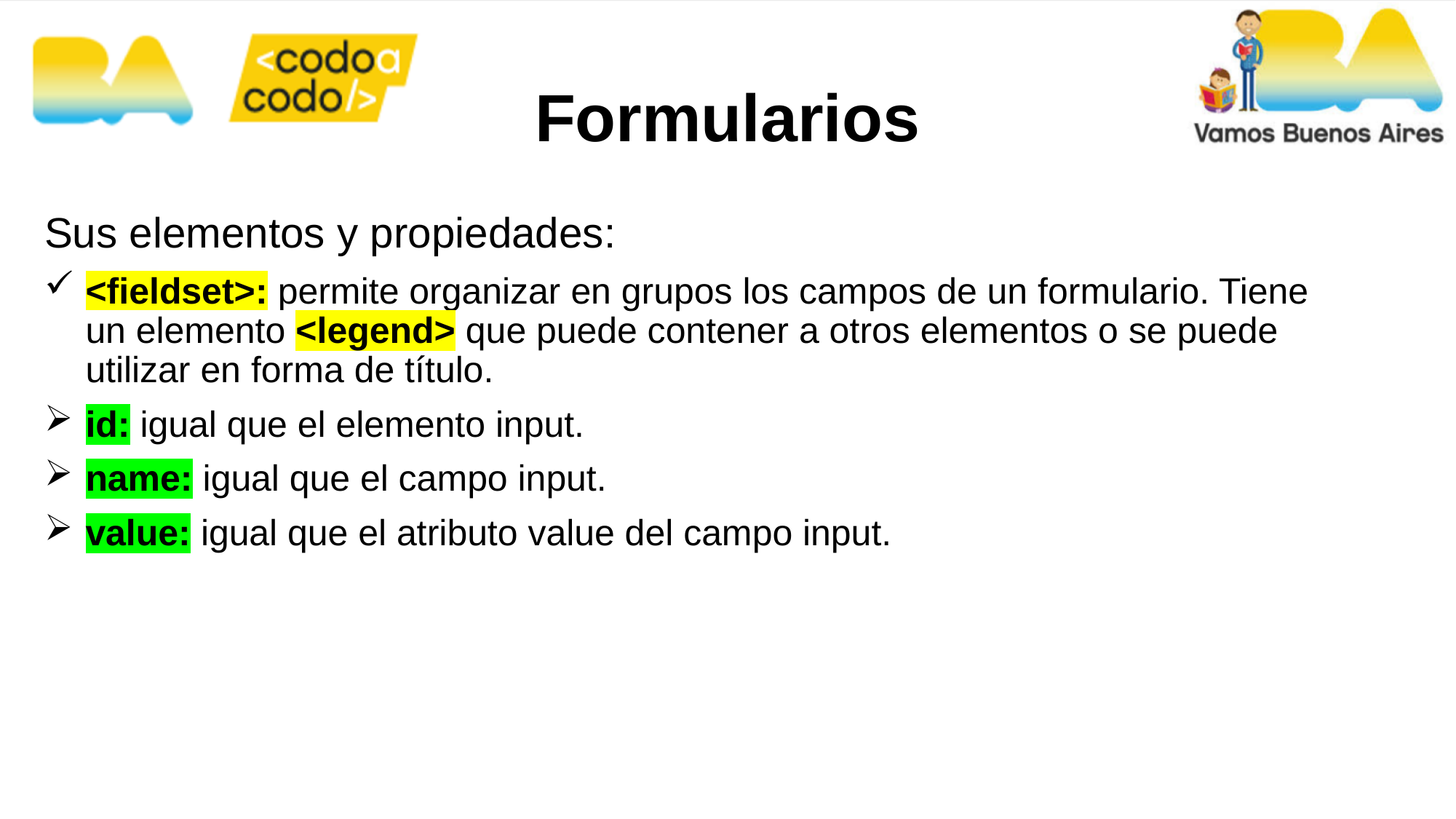

# Formularios
Sus elementos y propiedades:
<fieldset>: permite organizar en grupos los campos de un formulario. Tiene un elemento <legend> que puede contener a otros elementos o se puede utilizar en forma de título.
id: igual que el elemento input.
name: igual que el campo input.
value: igual que el atributo value del campo input.